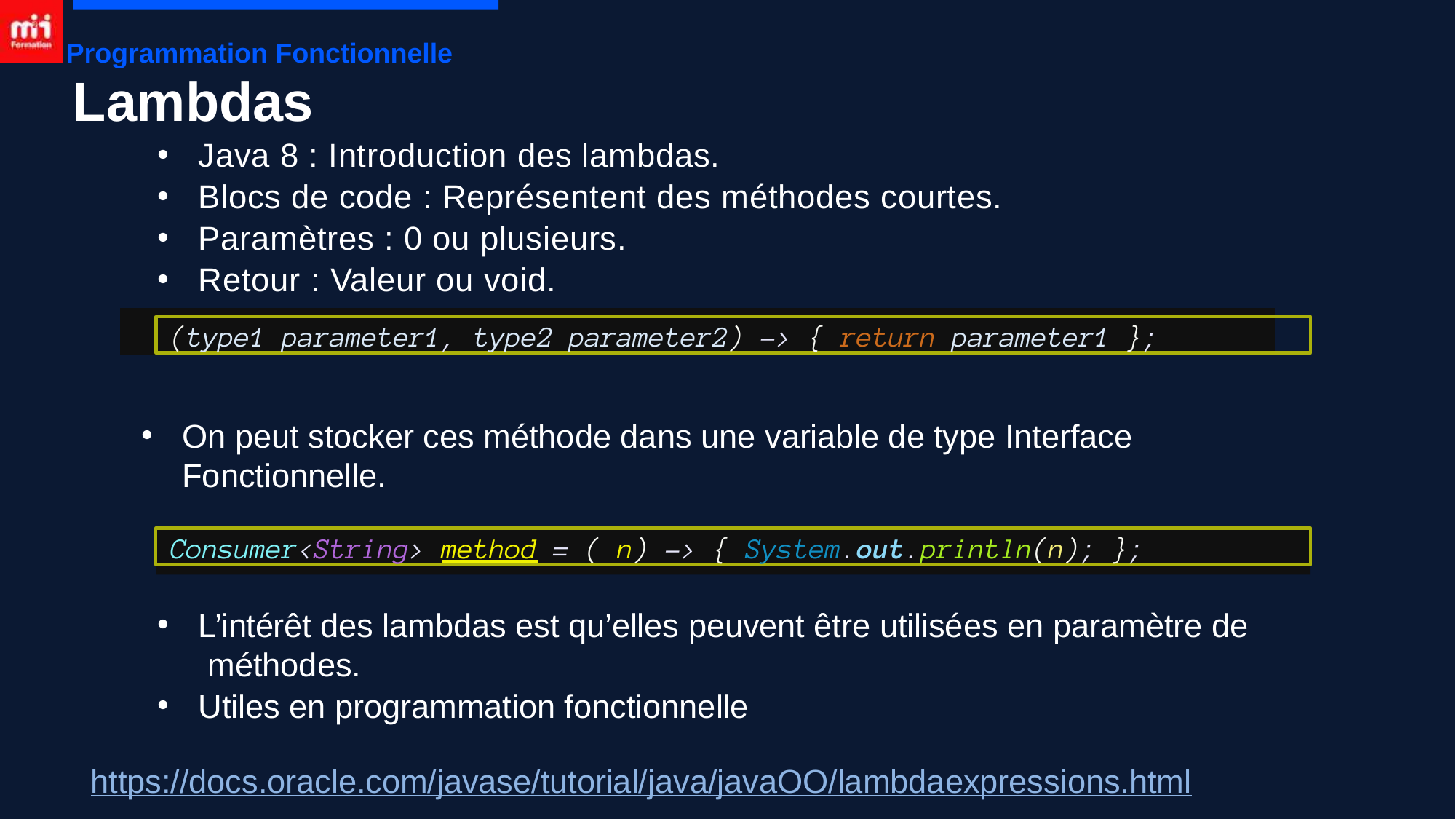

Programmation Fonctionnelle
# Lambdas
Java 8 : Introduction des lambdas.
Blocs de code : Représentent des méthodes courtes.
Paramètres : 0 ou plusieurs.
Retour : Valeur ou void.

(type1 parameter1, type2 parameter2) -> { return parameter1 };
On peut stocker ces méthode dans une variable de type Interface Fonctionnelle.

Consumer<String> method = ( n) -> { System.out.println(n); };
L’intérêt des lambdas est qu’elles peuvent être utilisées en paramètre de  méthodes.
Utiles en programmation fonctionnelle

https://docs.oracle.com/javase/tutorial/java/javaOO/lambdaexpressions.html